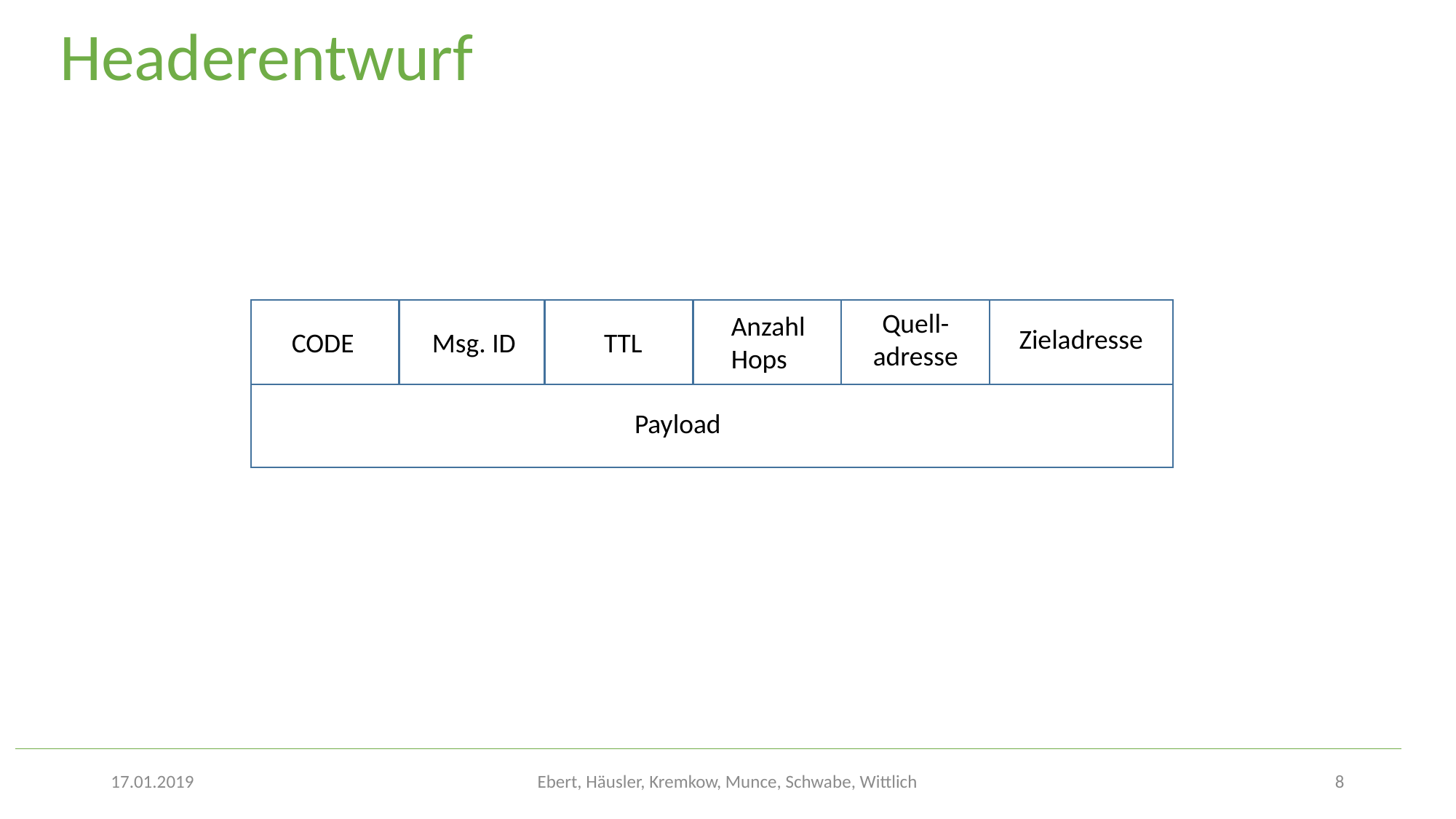

# Headerentwurf

Quell-
adresse

Anzahl
Hops
Zieladresse
Msg. ID
CODE
TTL
Payload
17.01.2019
Ebert, Häusler, Kremkow, Munce, Schwabe, Wittlich
8